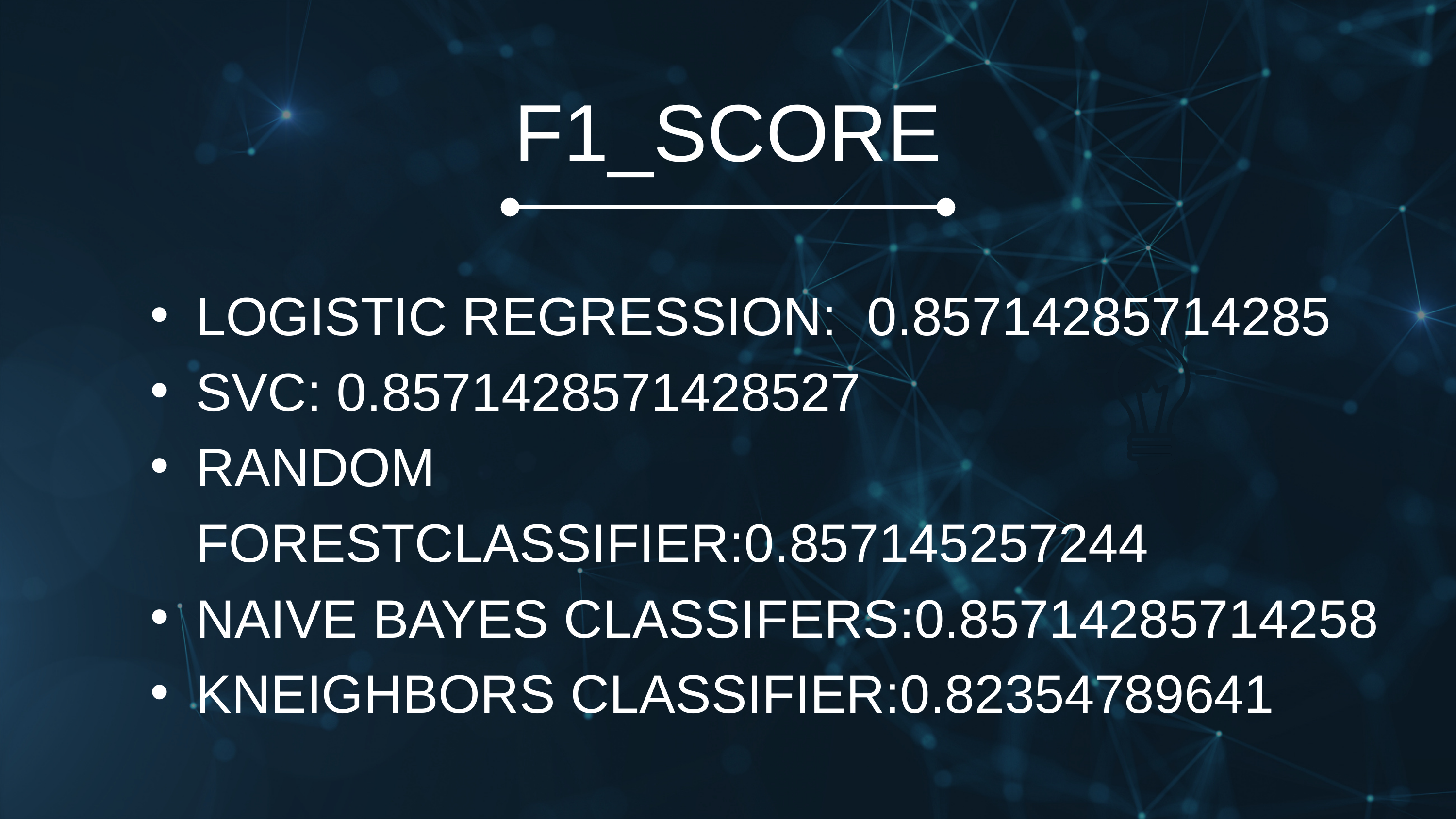

F1_SCORE

LOGISTIC REGRESSION:  0.85714285714285
SVC: 0.8571428571428527
RANDOM FORESTCLASSIFIER:0.857145257244
NAIVE BAYES CLASSIFERS:0.85714285714258
KNEIGHBORS CLASSIFIER:0.82354789641